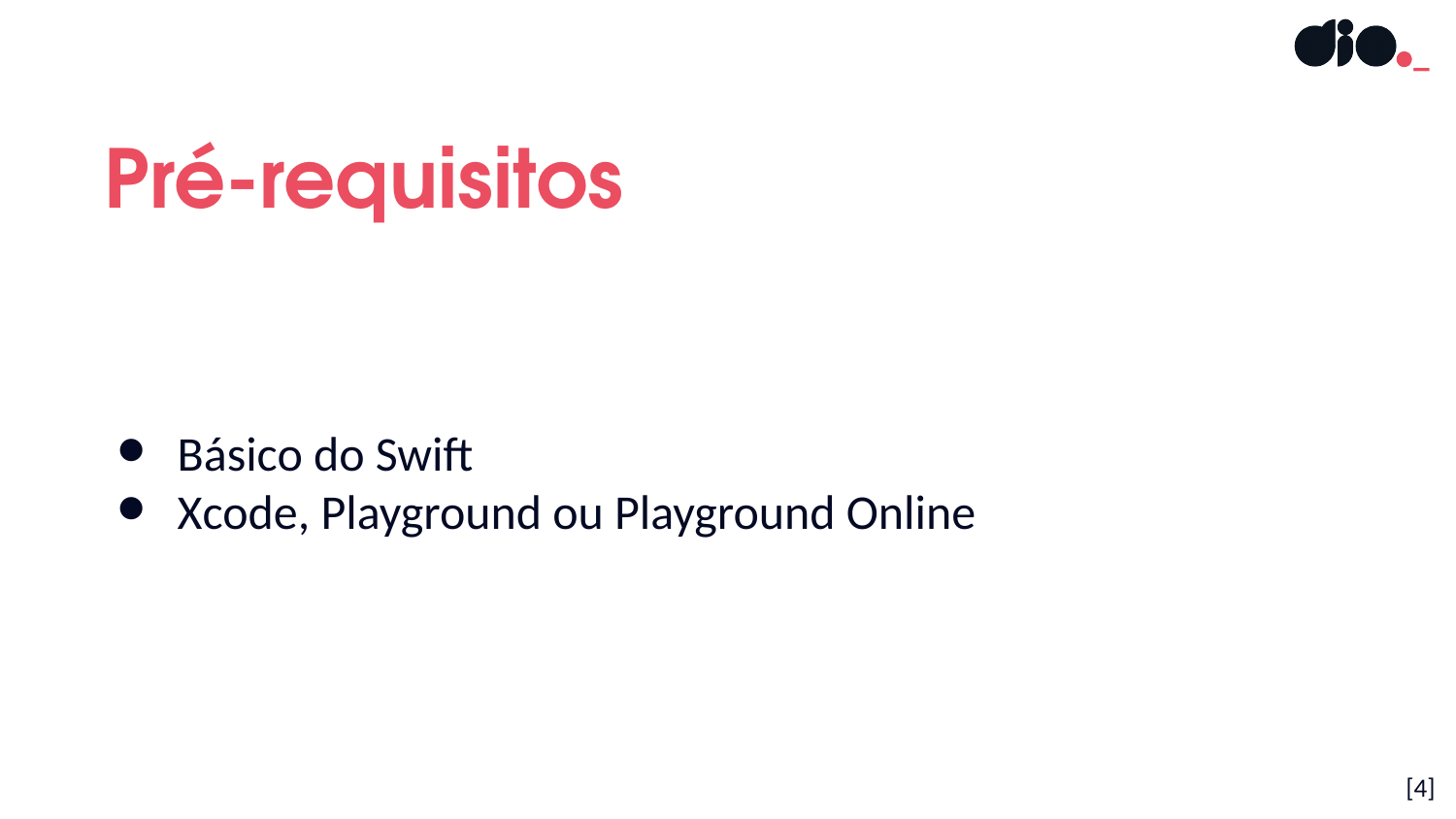

Pré-requisitos
Básico do Swift
Xcode, Playground ou Playground Online
[4]